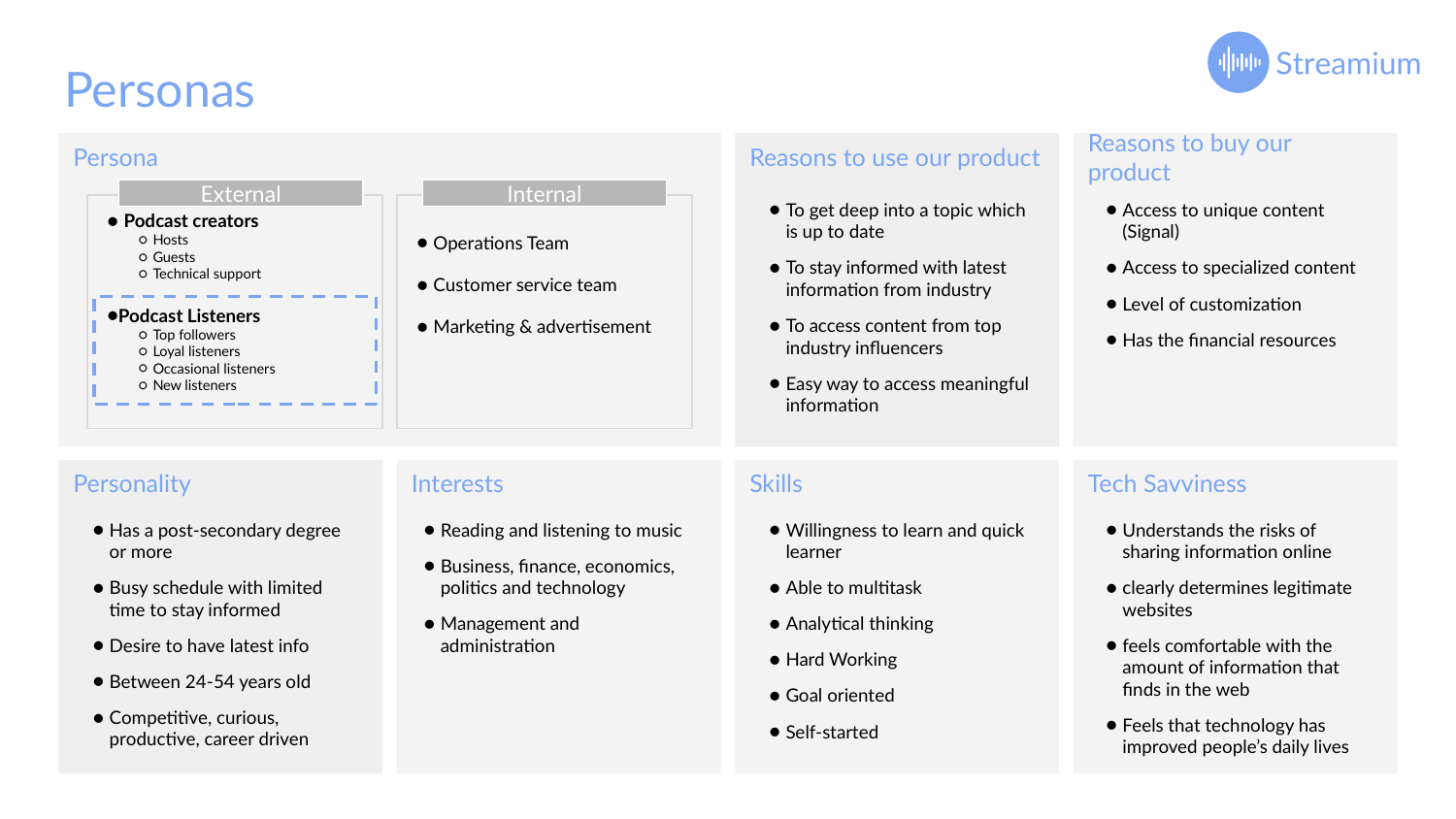

# Personas

Persona

Reasons to use our product
Reasons to buy our product
Access to unique content (Signal)
Access to specialized content
Level of customization
Has the financial resources

External
Internal
Podcast creators
Hosts
Guests
Technical support

Podcast Listeners
Top followers
Loyal listeners
Occasional listeners
New listeners

Operations Team
Customer service team
Marketing & advertisement

To get deep into a topic which is up to date
To stay informed with latest information from industry
To access content from top industry influencers
Easy way to access meaningful information

Personality

Interests
Skills
Tech Savviness
Has a post-secondary degree or more
Busy schedule with limited time to stay informed
Desire to have latest info
Between 24-54 years old
Competitive, curious, productive, career driven
Reading and listening to music
Business, finance, economics, politics and technology
Management and administration
Willingness to learn and quick learner
Able to multitask
Analytical thinking
Hard Working
Goal oriented
Self-started
Understands the risks of sharing information online
clearly determines legitimate websites
feels comfortable with the amount of information that finds in the web
Feels that technology has improved people’s daily lives